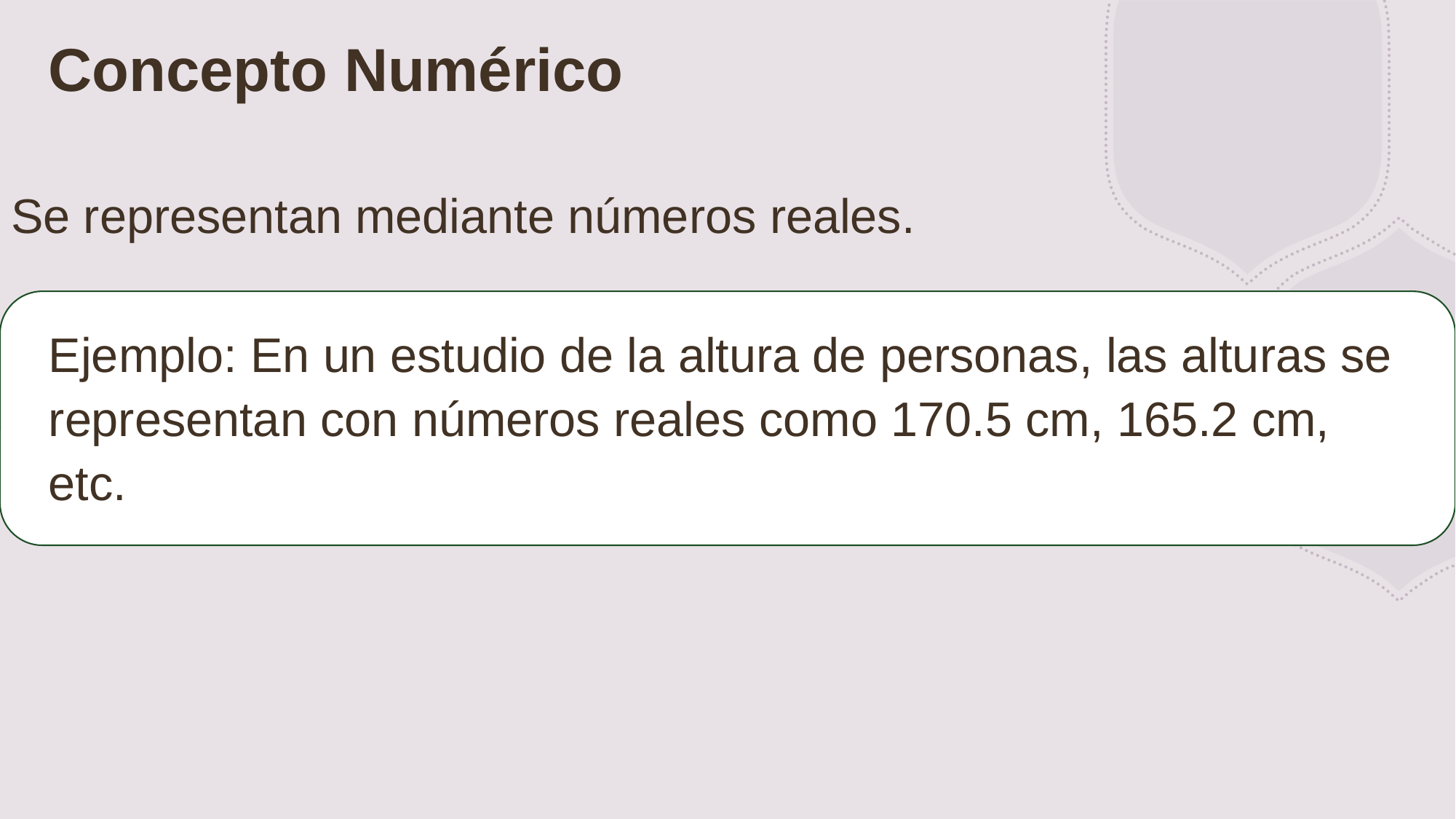

# Concepto Numérico
Se representan mediante números reales.

Ejemplo: En un estudio de la altura de personas, las alturas se representan con números reales como 170.5 cm, 165.2 cm, etc.